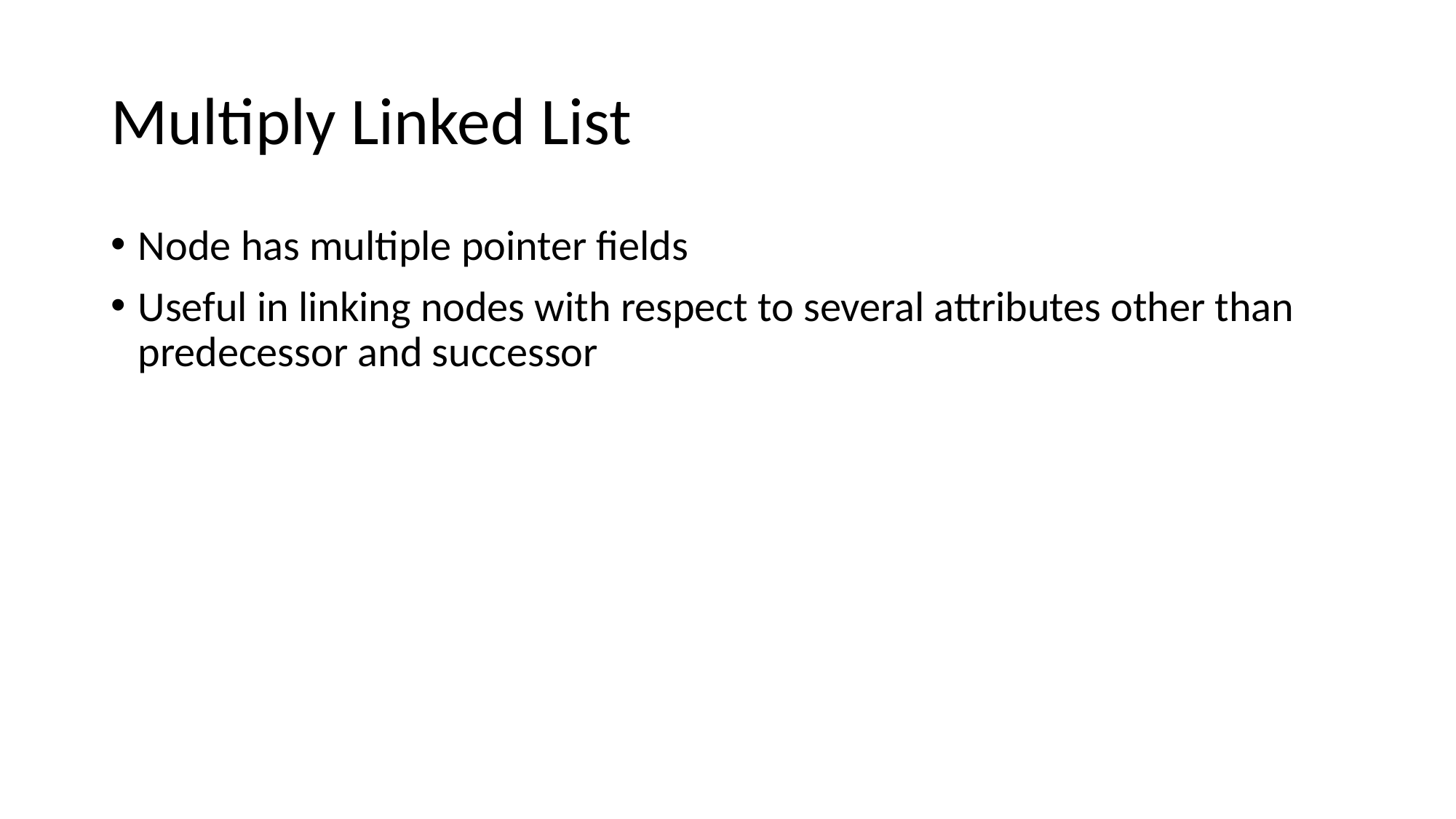

# Multiply Linked List
Node has multiple pointer fields
Useful in linking nodes with respect to several attributes other than predecessor and successor